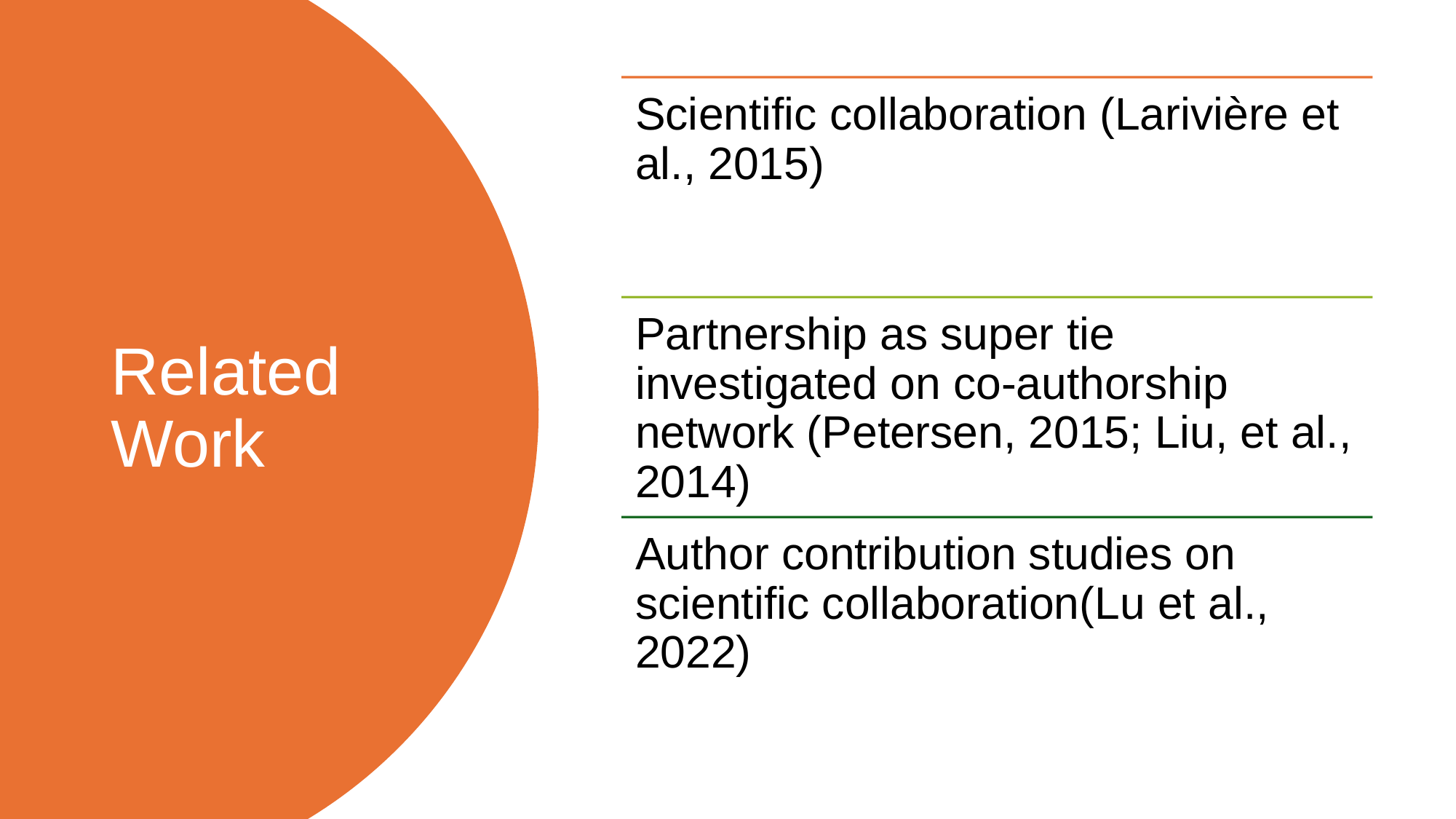

Scientific collaboration (Larivière et al., 2015)
Partnership as super tie investigated on co-authorship network (Petersen, 2015; Liu, et al., 2014)
Author contribution studies on scientific collaboration(Lu et al., 2022)
# Related Work